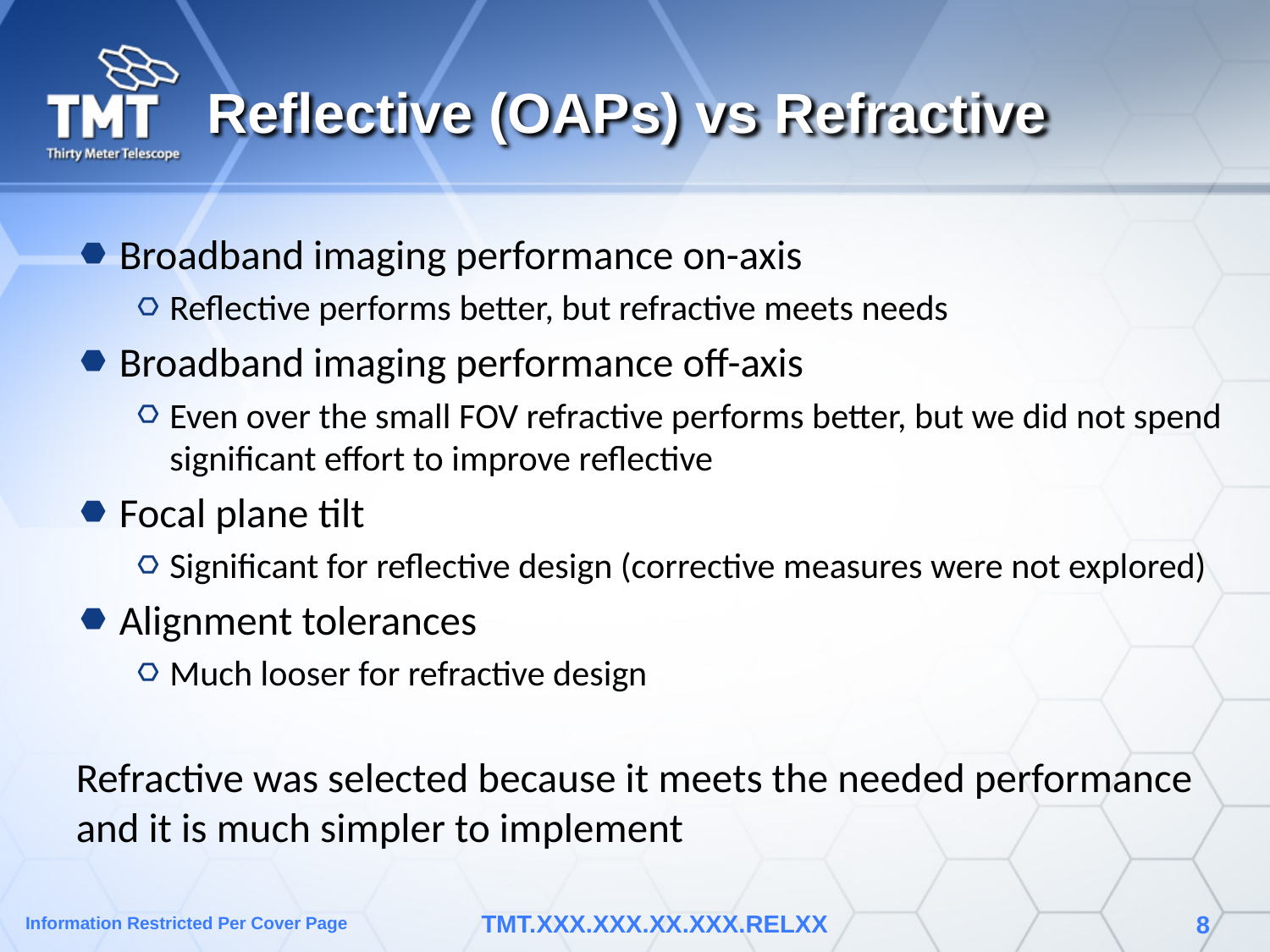

# Reflective (OAPs) vs Refractive
Broadband imaging performance on-axis
Reflective performs better, but refractive meets needs
Broadband imaging performance off-axis
Even over the small FOV refractive performs better, but we did not spend significant effort to improve reflective
Focal plane tilt
Significant for reflective design (corrective measures were not explored)
Alignment tolerances
Much looser for refractive design

Refractive was selected because it meets the needed performance and it is much simpler to implement